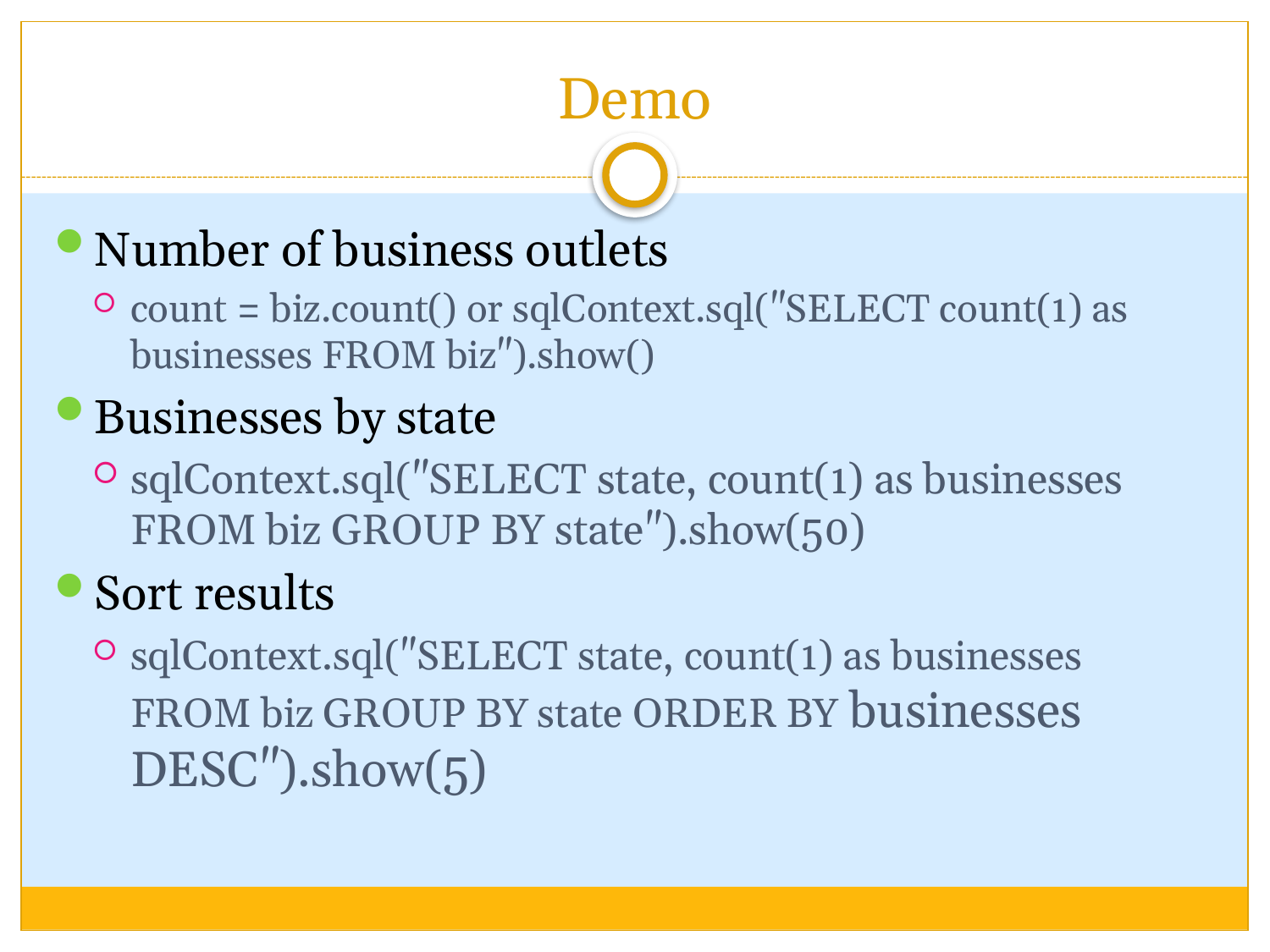

# Demo
Number of business outlets
count = biz.count() or sqlContext.sql("SELECT count(1) as businesses FROM biz").show()
Businesses by state
sqlContext.sql("SELECT state, count(1) as businesses FROM biz GROUP BY state").show(50)
Sort results
sqlContext.sql("SELECT state, count(1) as businesses FROM biz GROUP BY state ORDER BY businesses DESC").show(5)